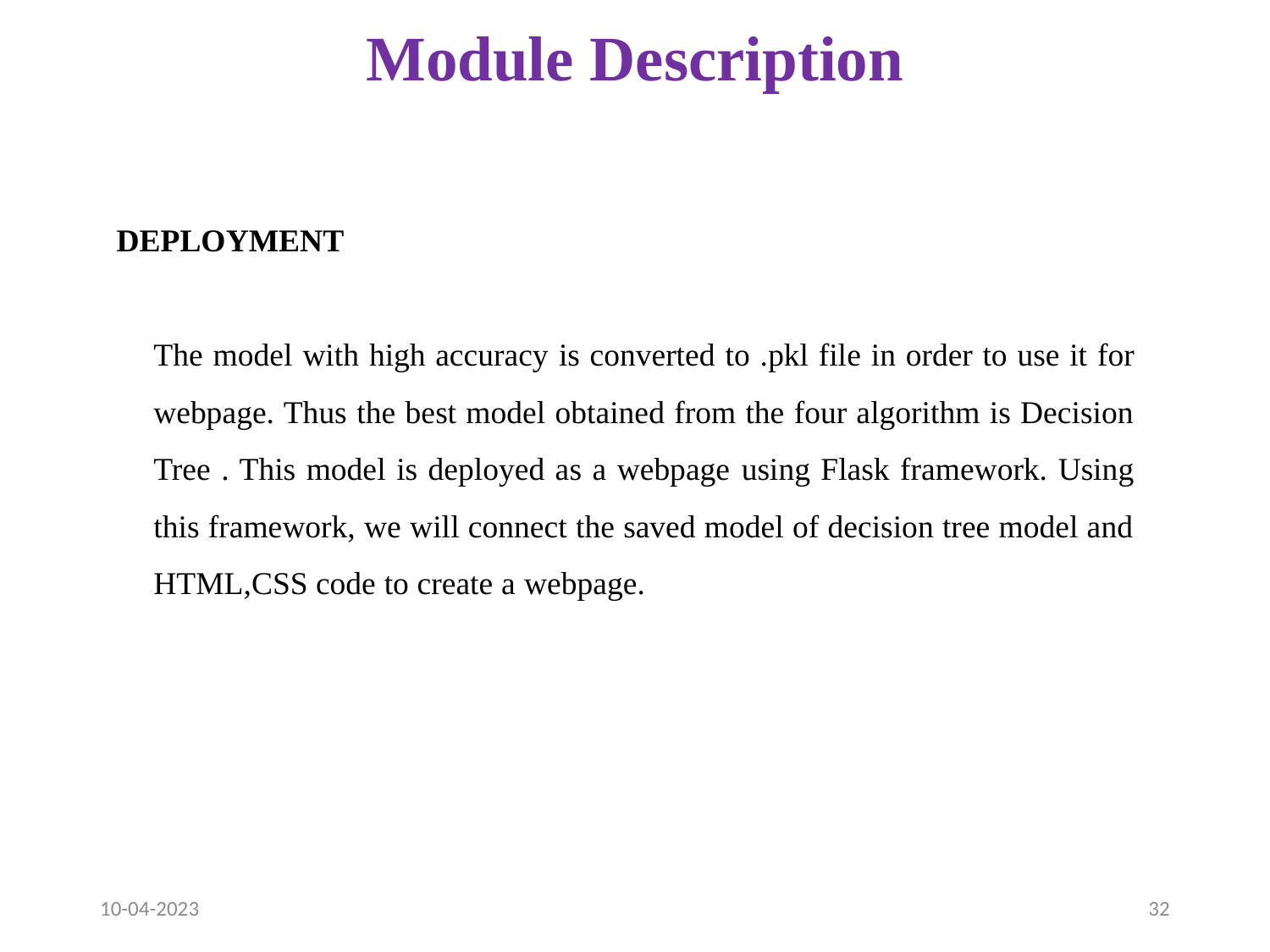

# Module Description
DEPLOYMENT

The model with high accuracy is converted to .pkl file in order to use it for webpage. Thus the best model obtained from the four algorithm is Decision Tree . This model is deployed as a webpage using Flask framework. Using this framework, we will connect the saved model of decision tree model and HTML,CSS code to create a webpage.

10-04-2023
32